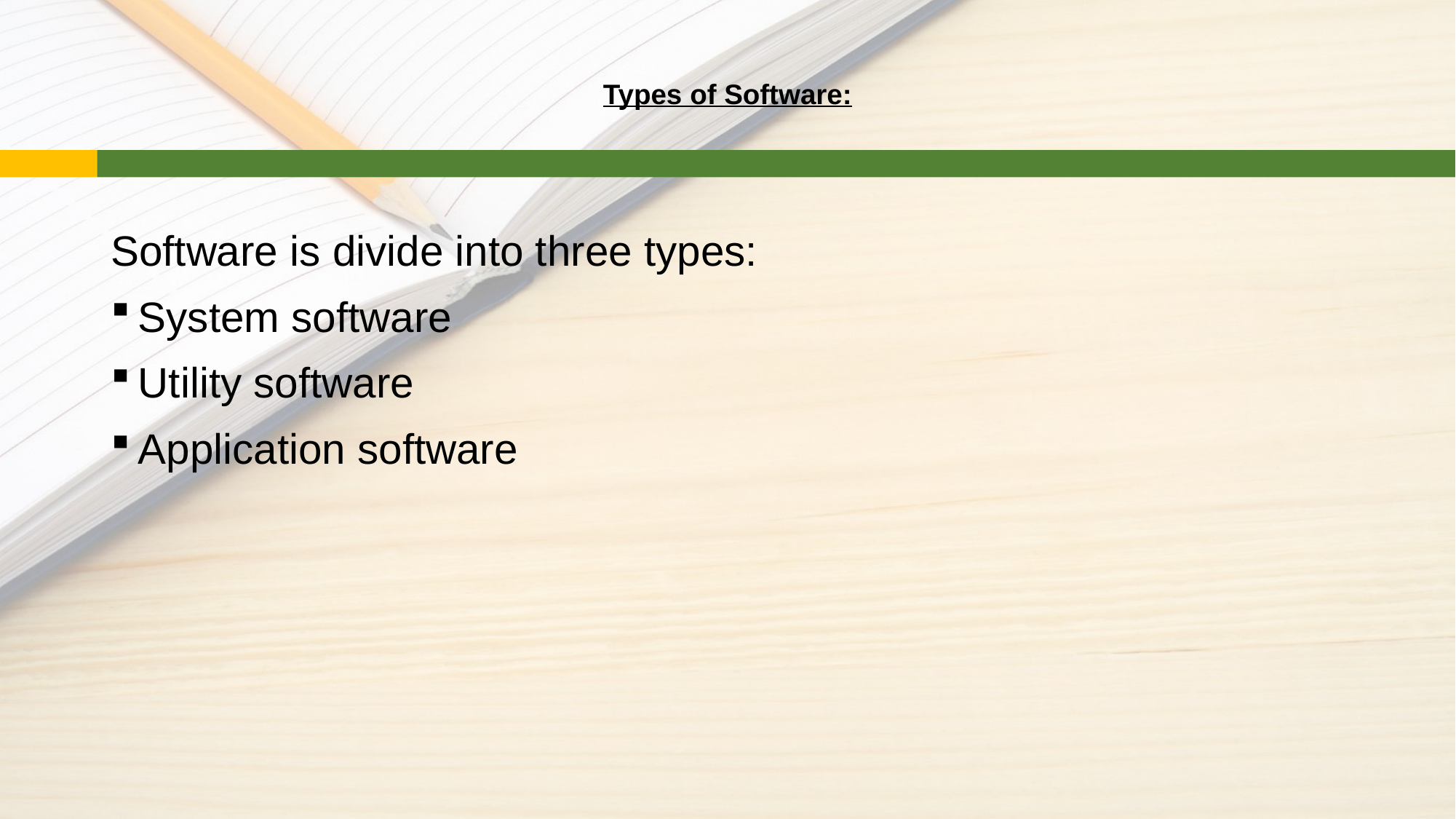

# Types of Software:
Software is divide into three types:
System software
Utility software
Application software